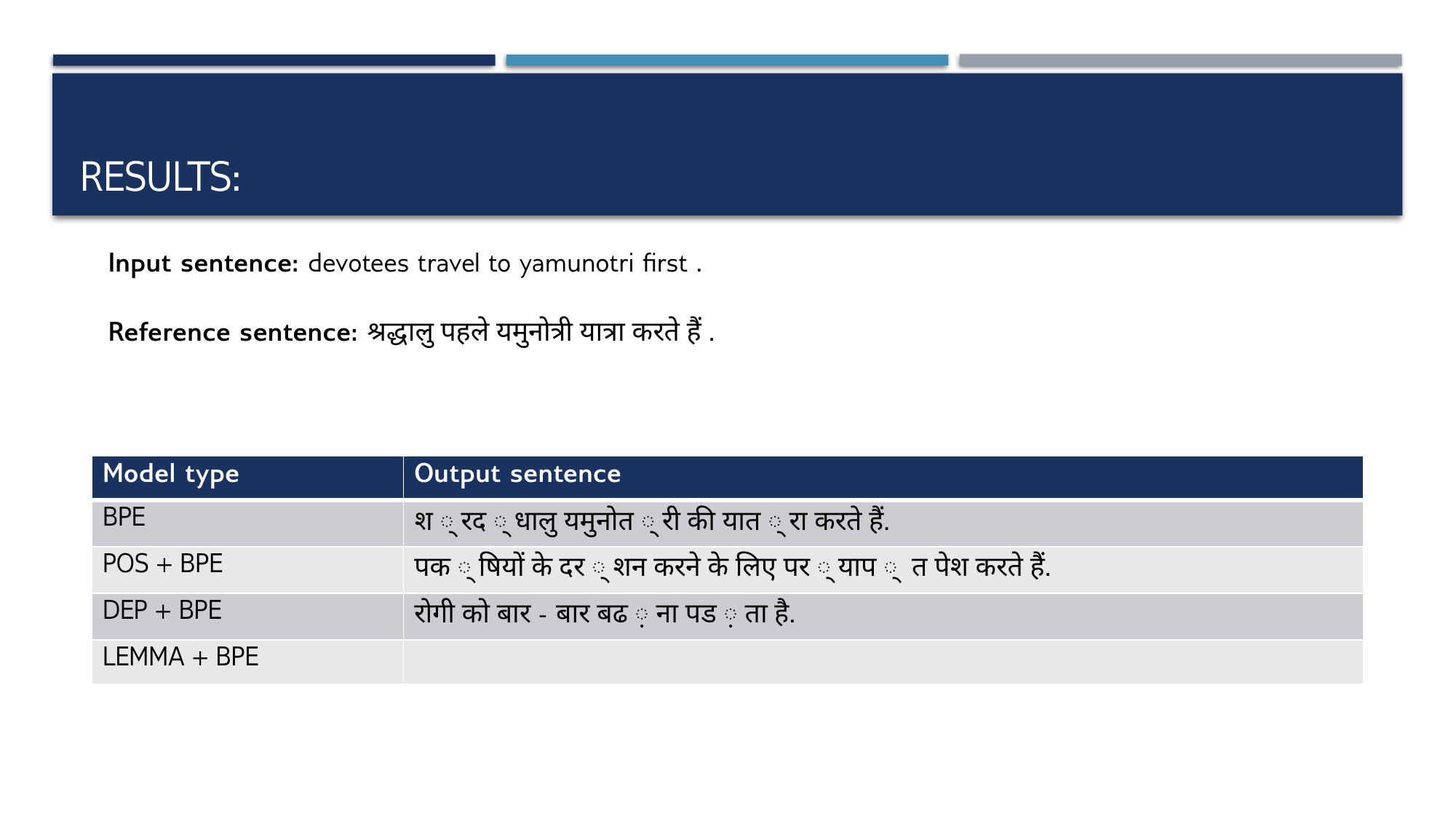

# Results:
Input sentence: devotees travel to yamunotri first .
Reference sentence: श्रद्धालु पहले यमुनोत्री यात्रा करते हैं .
| Model type | Output sentence |
| --- | --- |
| BPE | श ् रद ् धालु यमुनोत ् री की यात ् रा करते हैं. |
| POS + BPE | पक ् षियों के दर ् शन करने के लिए पर ् याप ् ‍ त पेश करते हैं. |
| DEP + BPE | रोगी को बार - बार बढ ़ ना पड ़ ता है. |
| LEMMA + BPE |  |